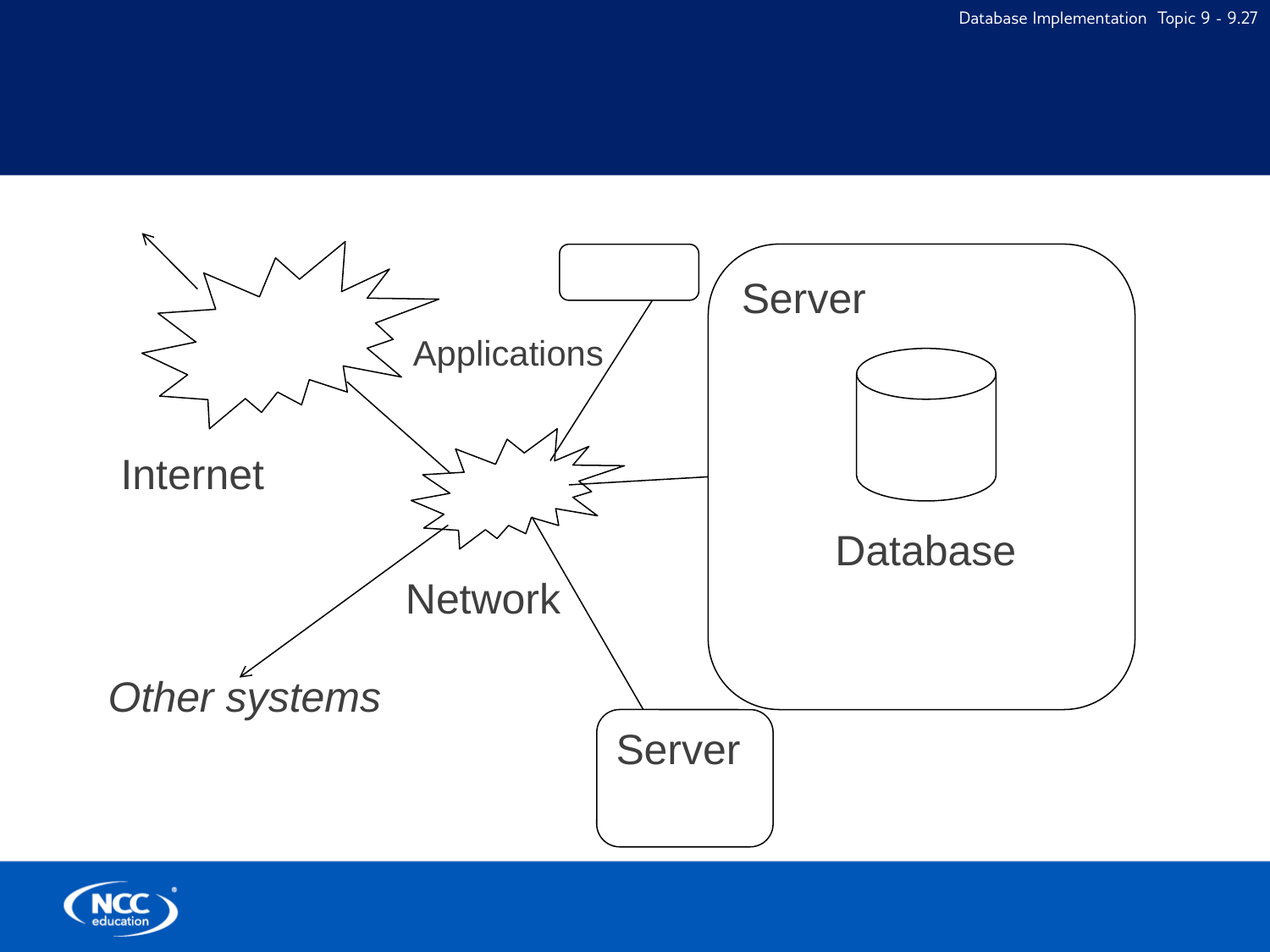

Server

Applications

Internet
Database
Network
Other systems
Server